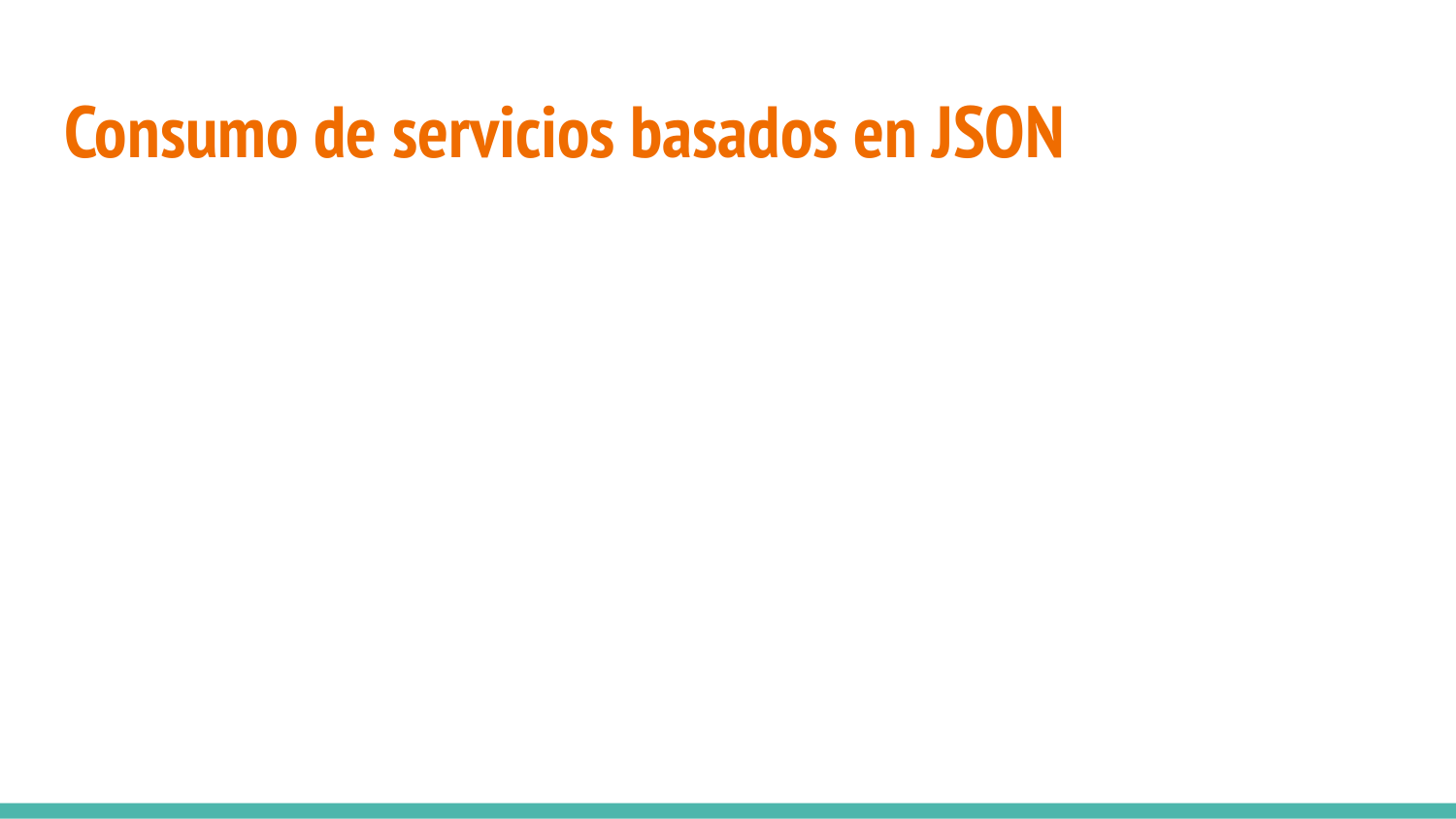

# Consumo de servicios basados en JSON